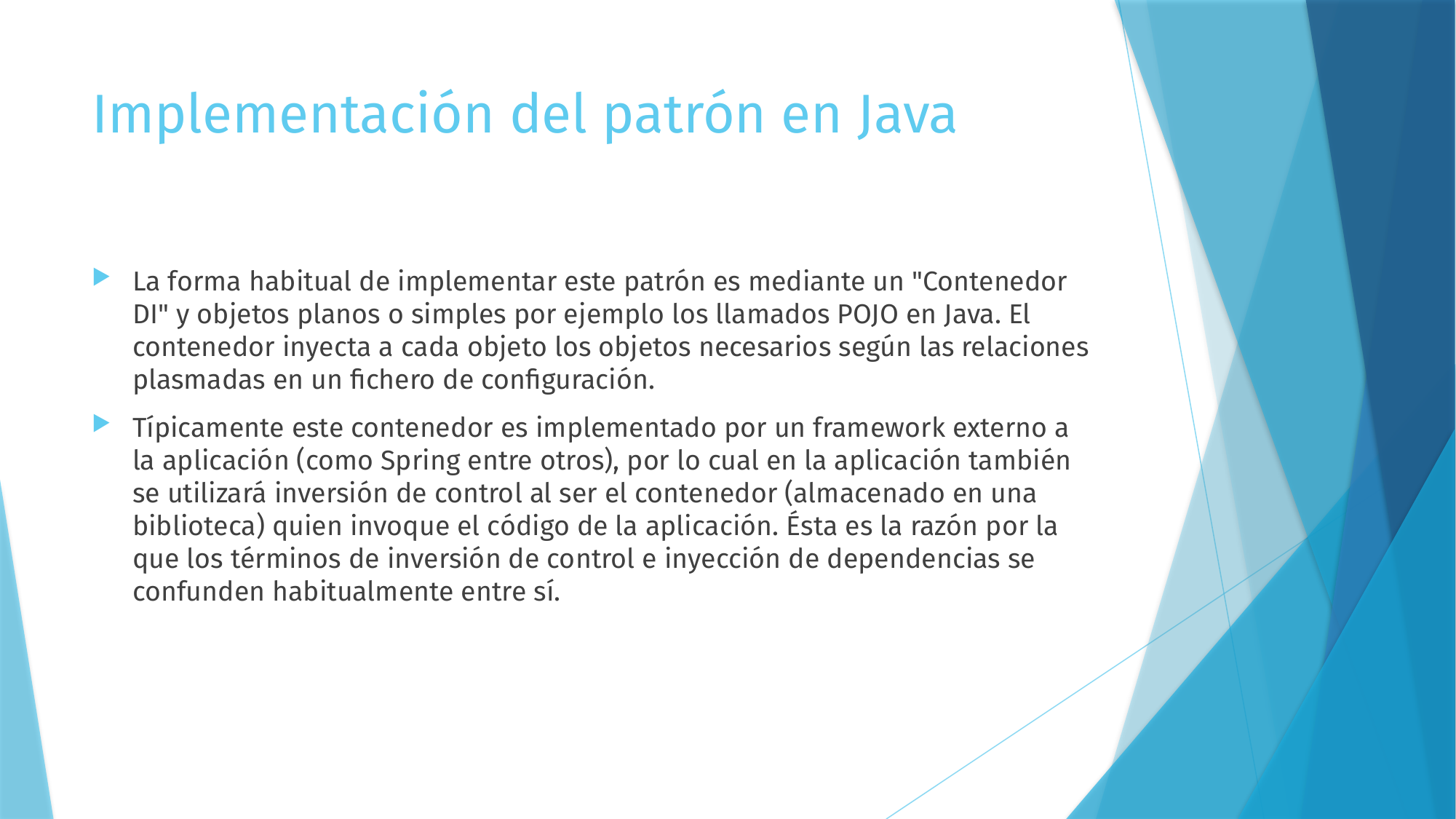

# Implementación del patrón en Java
La forma habitual de implementar este patrón es mediante un "Contenedor DI" y objetos planos o simples por ejemplo los llamados POJO en Java. El contenedor inyecta a cada objeto los objetos necesarios según las relaciones plasmadas en un fichero de configuración.
Típicamente este contenedor es implementado por un framework externo a la aplicación (como Spring entre otros), por lo cual en la aplicación también se utilizará inversión de control al ser el contenedor (almacenado en una biblioteca) quien invoque el código de la aplicación. Ésta es la razón por la que los términos de inversión de control e inyección de dependencias se confunden habitualmente entre sí.